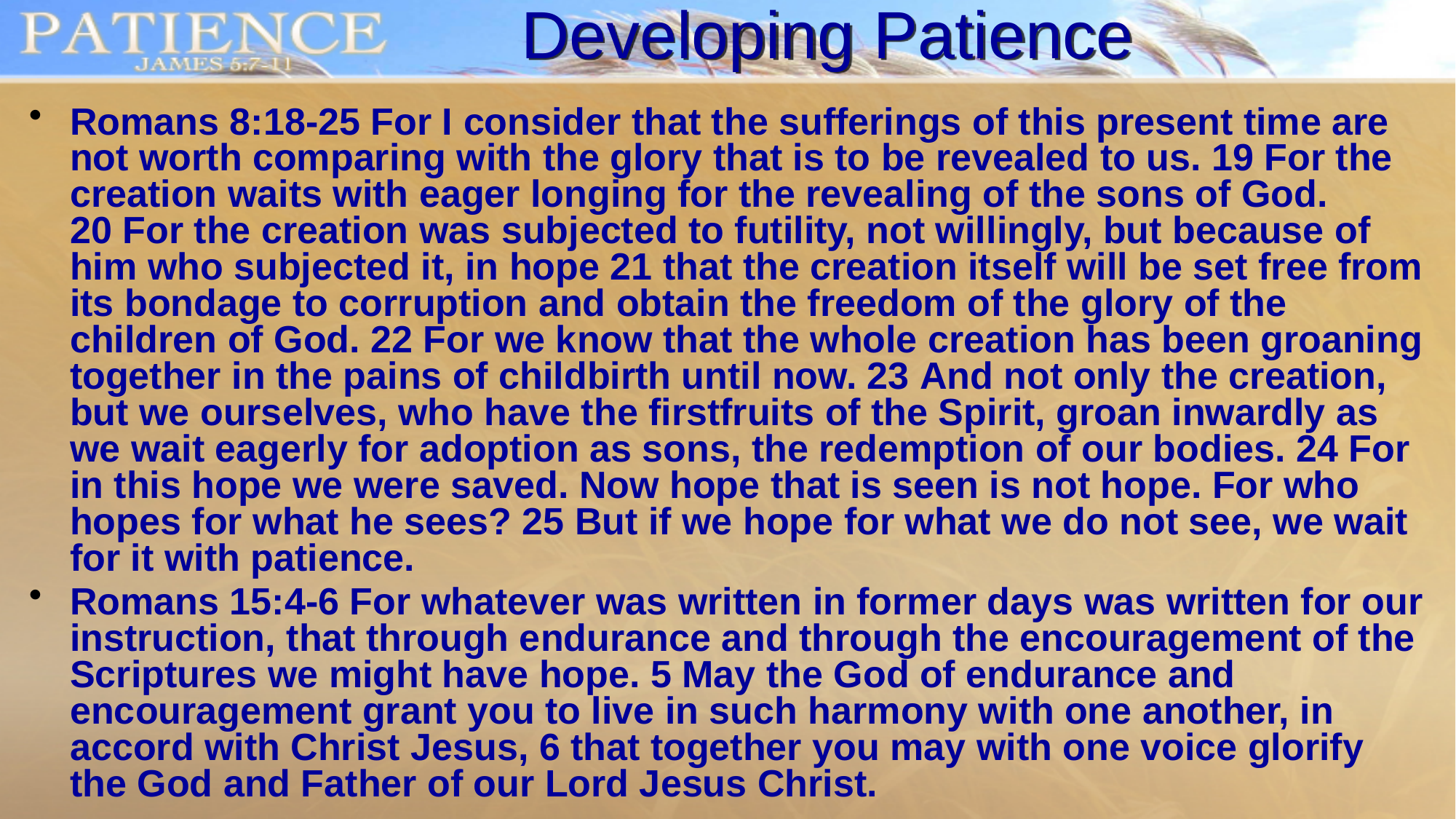

Developing Patience
Romans 8:18-25 For I consider that the sufferings of this present time are not worth comparing with the glory that is to be revealed to us. 19 For the creation waits with eager longing for the revealing of the sons of God. 20 For the creation was subjected to futility, not willingly, but because of him who subjected it, in hope 21 that the creation itself will be set free from its bondage to corruption and obtain the freedom of the glory of the children of God. 22 For we know that the whole creation has been groaning together in the pains of childbirth until now. 23 And not only the creation, but we ourselves, who have the firstfruits of the Spirit, groan inwardly as we wait eagerly for adoption as sons, the redemption of our bodies. 24 For in this hope we were saved. Now hope that is seen is not hope. For who hopes for what he sees? 25 But if we hope for what we do not see, we wait for it with patience.
Romans 15:4-6 For whatever was written in former days was written for our instruction, that through endurance and through the encouragement of the Scriptures we might have hope. 5 May the God of endurance and encouragement grant you to live in such harmony with one another, in accord with Christ Jesus, 6 that together you may with one voice glorify the God and Father of our Lord Jesus Christ.